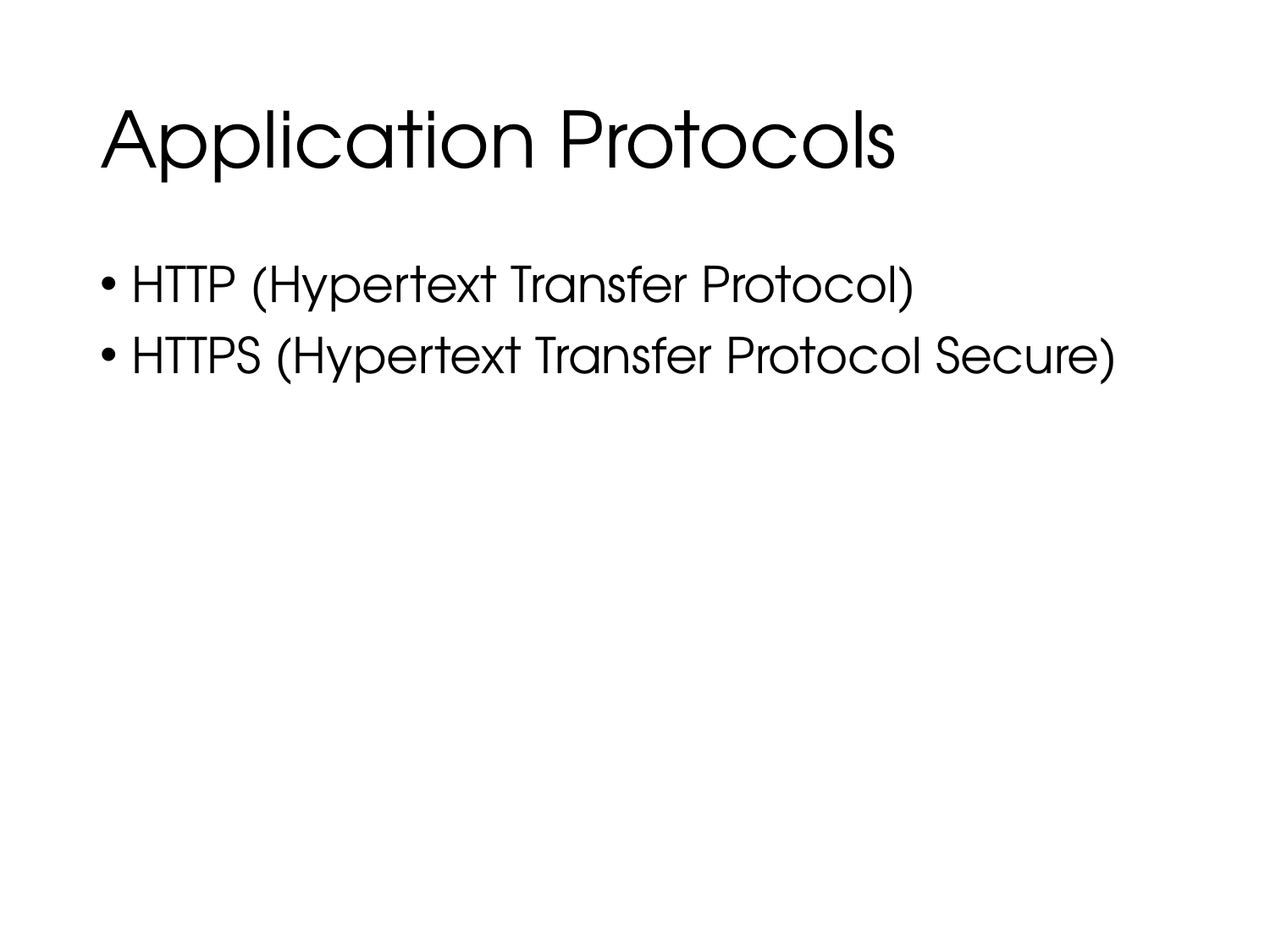

# Application Protocols
HTTP (Hypertext Transfer Protocol)
HTTPS (Hypertext Transfer Protocol Secure)